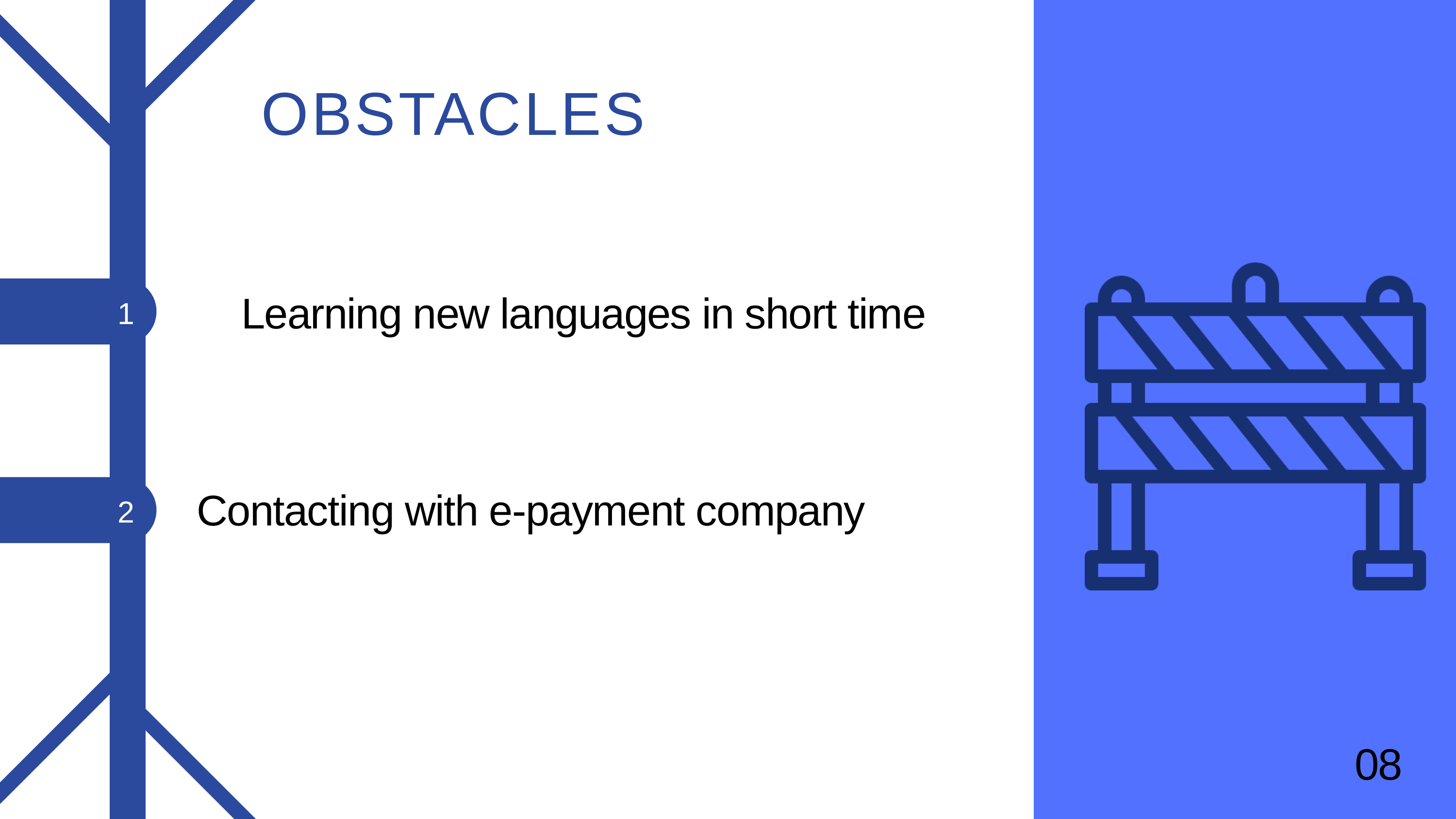

OBSTACLES

Learning new languages in short time
1

Contacting with e-payment company
2
08